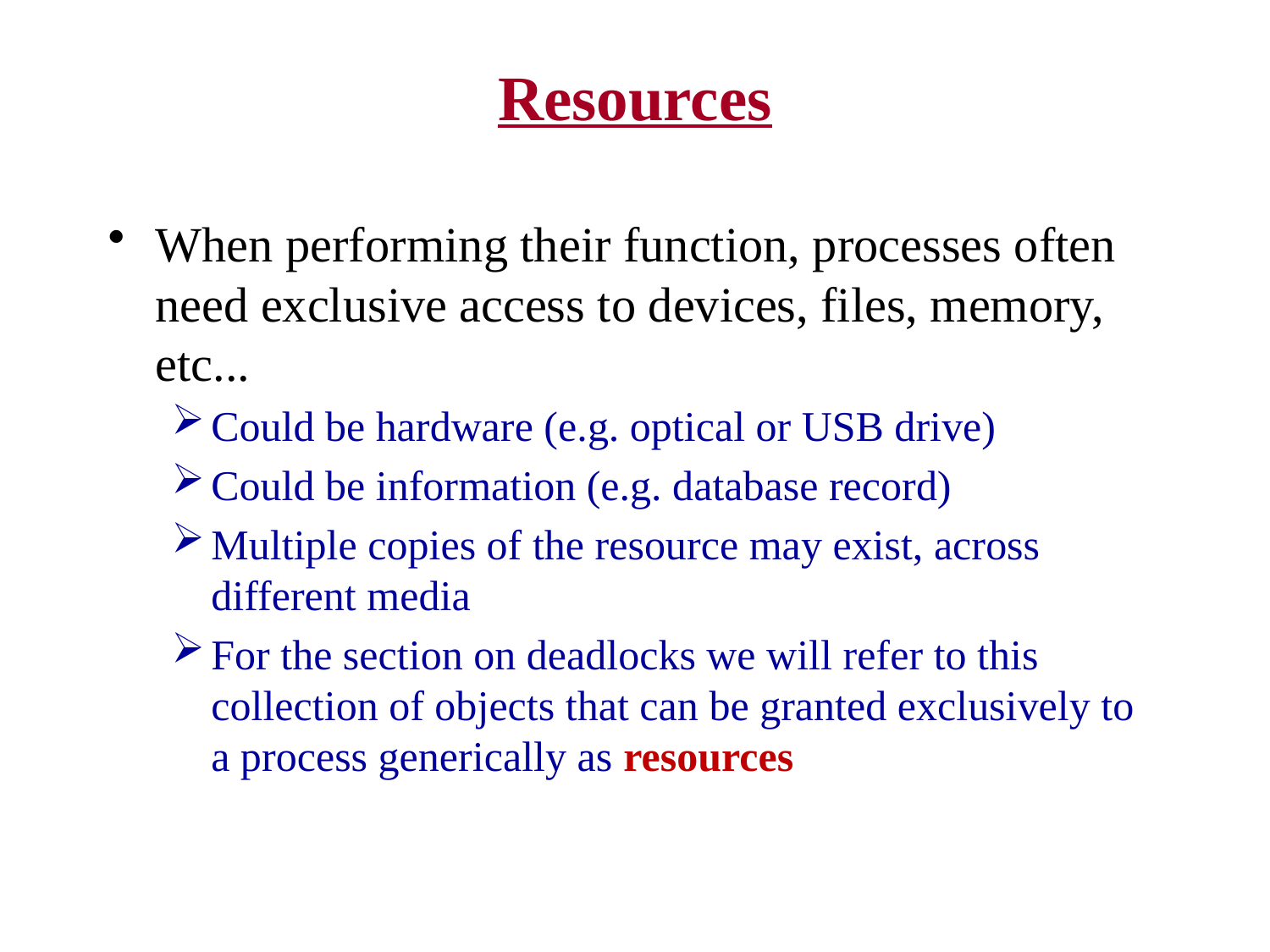

# Resources
When performing their function, processes often need exclusive access to devices, files, memory, etc...
Could be hardware (e.g. optical or USB drive)
Could be information (e.g. database record)
Multiple copies of the resource may exist, across different media
For the section on deadlocks we will refer to this collection of objects that can be granted exclusively to a process generically as resources